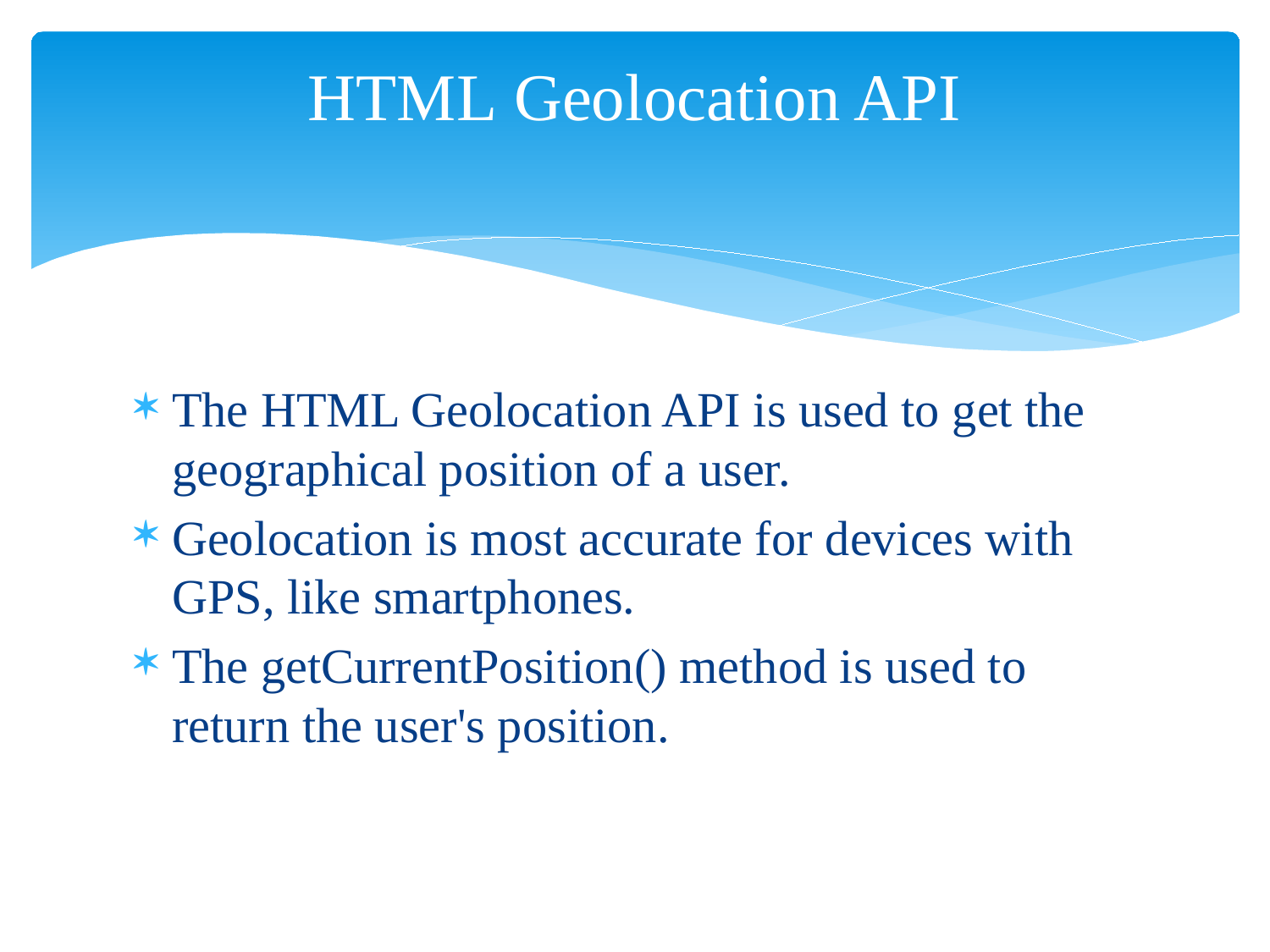

# HTML Geolocation API
The HTML Geolocation API is used to get the geographical position of a user.
Geolocation is most accurate for devices with GPS, like smartphones.
The getCurrentPosition() method is used to return the user's position.